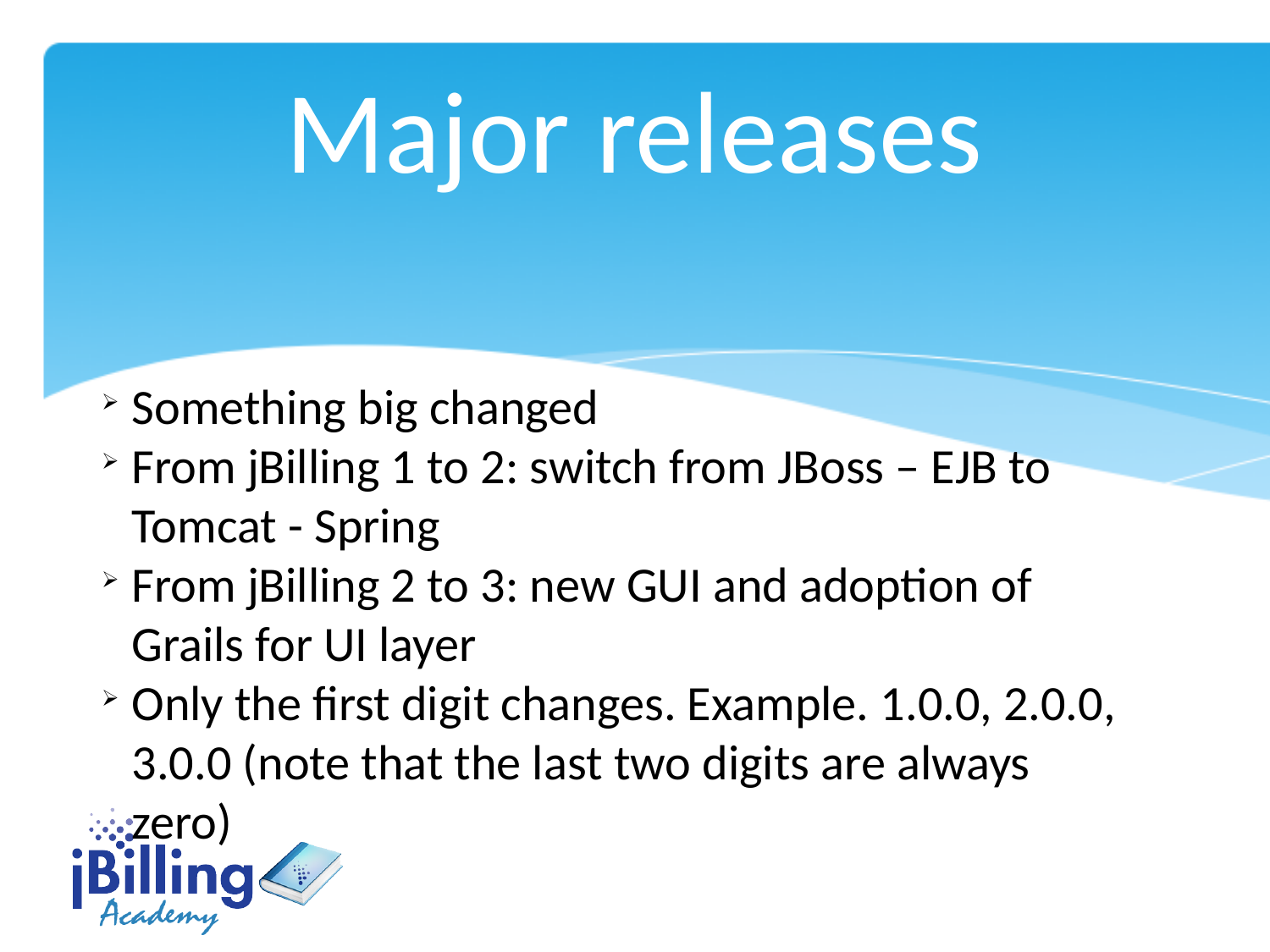

Major releases
Something big changed
From jBilling 1 to 2: switch from JBoss – EJB to Tomcat - Spring
From jBilling 2 to 3: new GUI and adoption of Grails for UI layer
Only the first digit changes. Example. 1.0.0, 2.0.0, 3.0.0 (note that the last two digits are always zero)